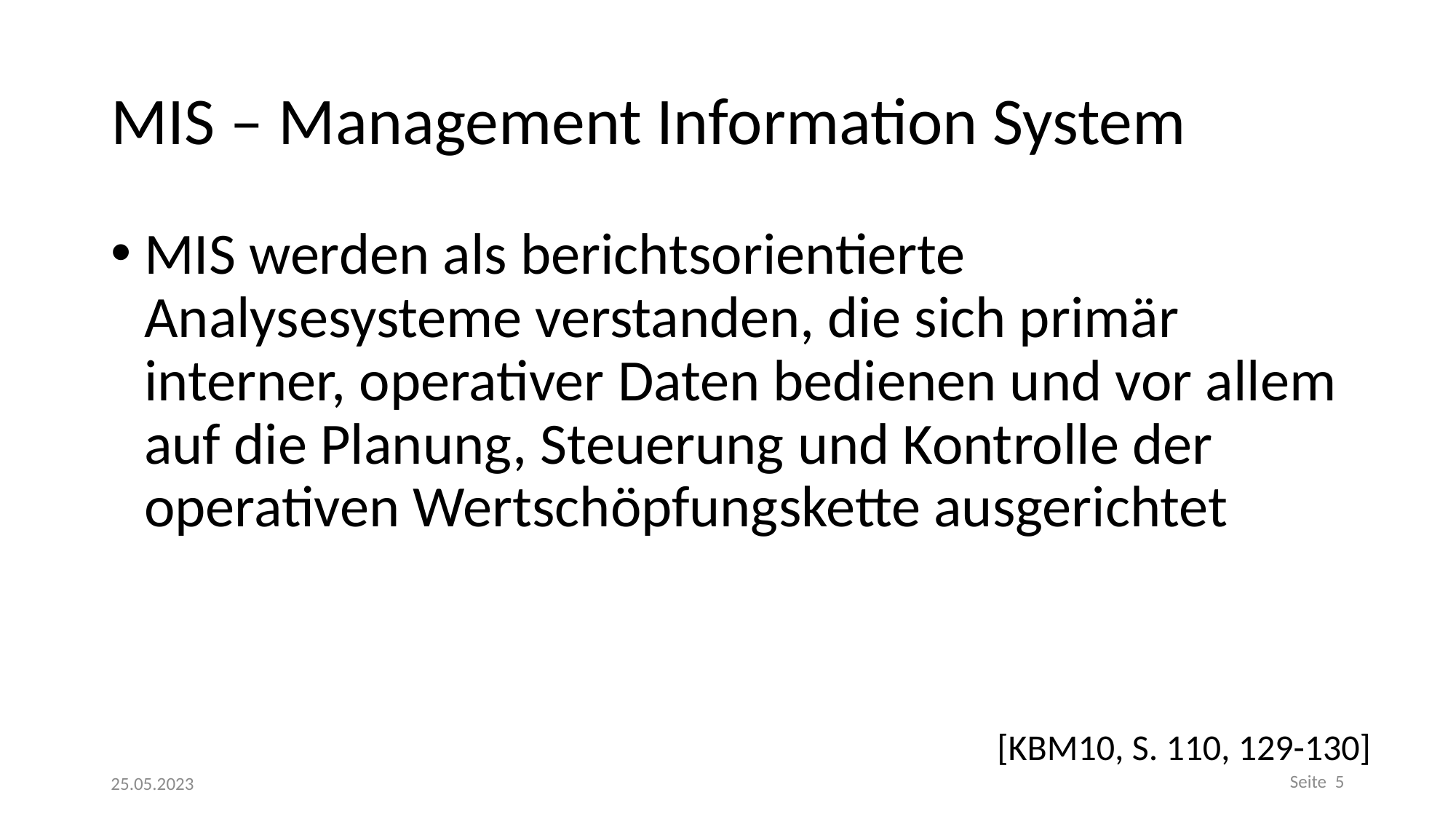

# MIS – Management Information System
MIS werden als berichtsorientierte Analysesysteme verstanden, die sich primär interner, operativer Daten bedienen und vor allem auf die Planung, Steuerung und Kontrolle der operativen Wertschöpfungskette ausgerichtet
[KBM10, S. 110, 129-130]
Seite  5
25.05.2023